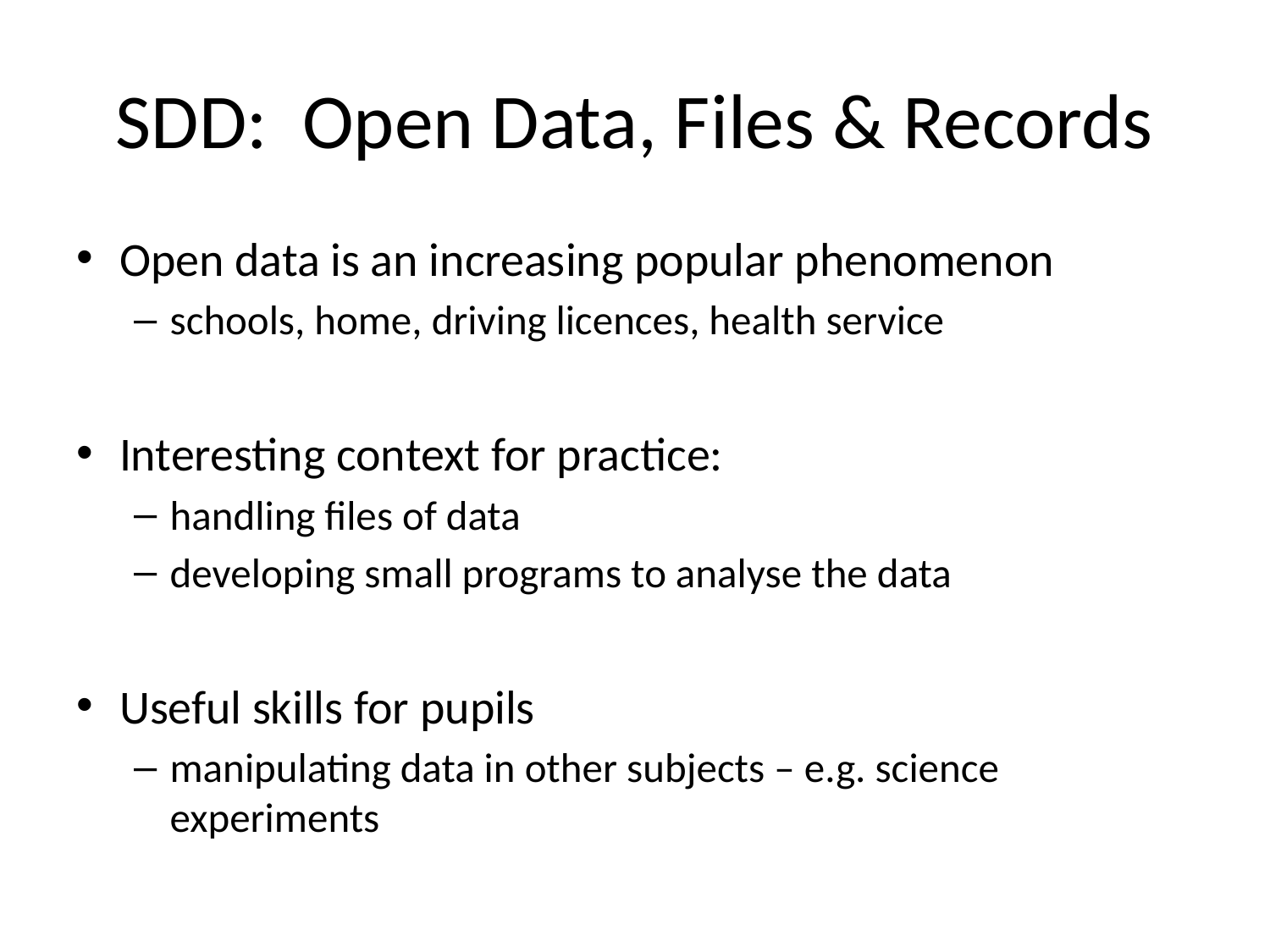

# SDD:  Open Data, Files & Records
Open data is an increasing popular phenomenon
schools, home, driving licences, health service

Interesting context for practice:
handling files of data
developing small programs to analyse the data

Useful skills for pupils
manipulating data in other subjects – e.g. science experiments